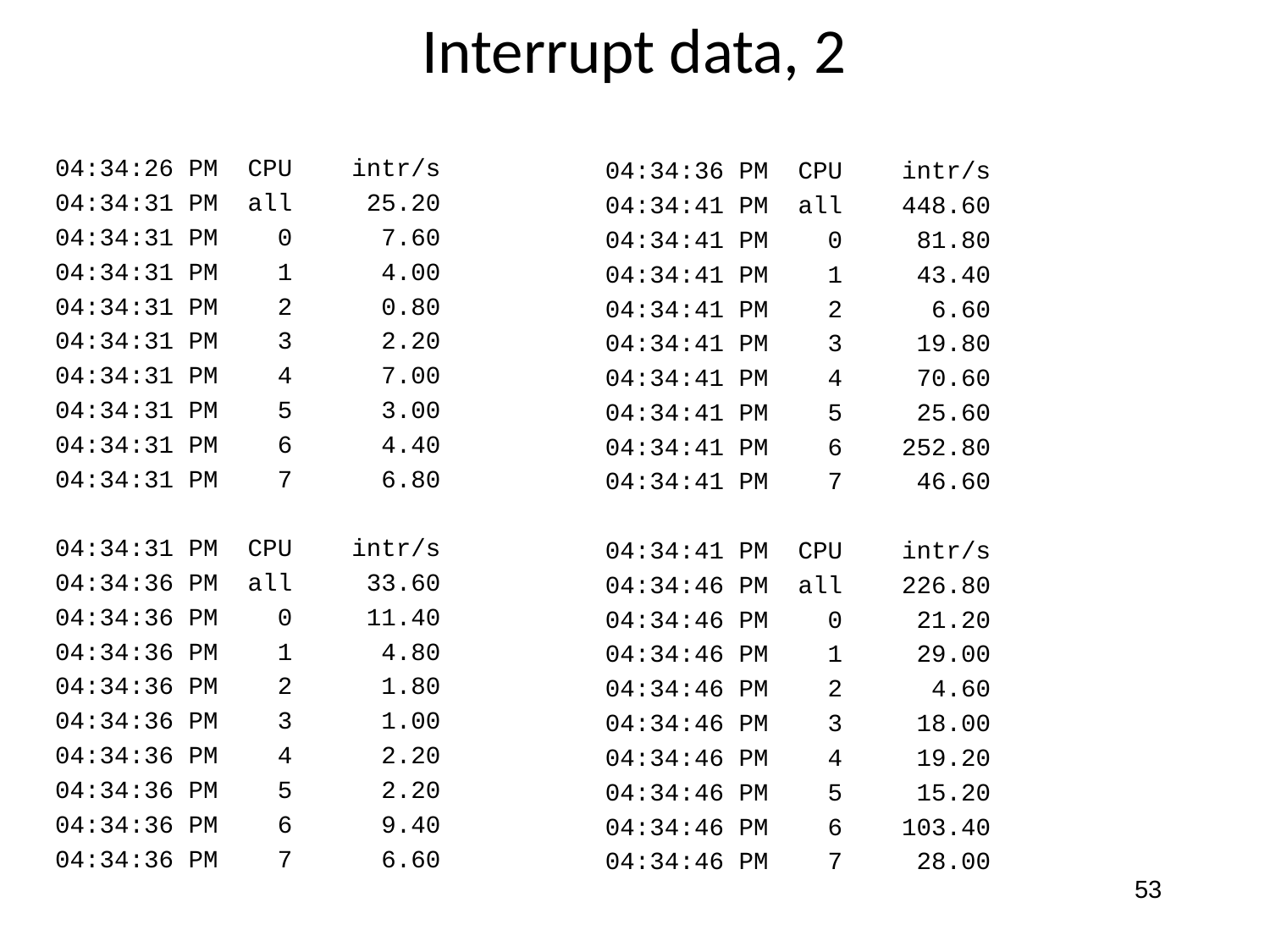

# Interrupt data, 2
04:34:26 PM  CPU    intr/s
04:34:31 PM  all     25.20
04:34:31 PM    0      7.60
04:34:31 PM    1      4.00
04:34:31 PM    2      0.80
04:34:31 PM    3      2.20
04:34:31 PM    4      7.00
04:34:31 PM    5      3.00
04:34:31 PM    6      4.40
04:34:31 PM    7      6.80

04:34:31 PM  CPU    intr/s
04:34:36 PM  all     33.60
04:34:36 PM    0     11.40
04:34:36 PM    1      4.80
04:34:36 PM    2      1.80
04:34:36 PM    3      1.00
04:34:36 PM    4      2.20
04:34:36 PM    5      2.20
04:34:36 PM    6      9.40
04:34:36 PM    7      6.60
04:34:36 PM  CPU    intr/s
04:34:41 PM  all    448.60
04:34:41 PM    0     81.80
04:34:41 PM    1     43.40
04:34:41 PM    2      6.60
04:34:41 PM    3     19.80
04:34:41 PM    4     70.60
04:34:41 PM    5     25.60
04:34:41 PM    6    252.80
04:34:41 PM    7     46.60

04:34:41 PM  CPU    intr/s
04:34:46 PM  all    226.80
04:34:46 PM    0     21.20
04:34:46 PM    1     29.00
04:34:46 PM    2      4.60
04:34:46 PM    3     18.00
04:34:46 PM    4     19.20
04:34:46 PM    5     15.20
04:34:46 PM    6    103.40
04:34:46 PM    7     28.00

53